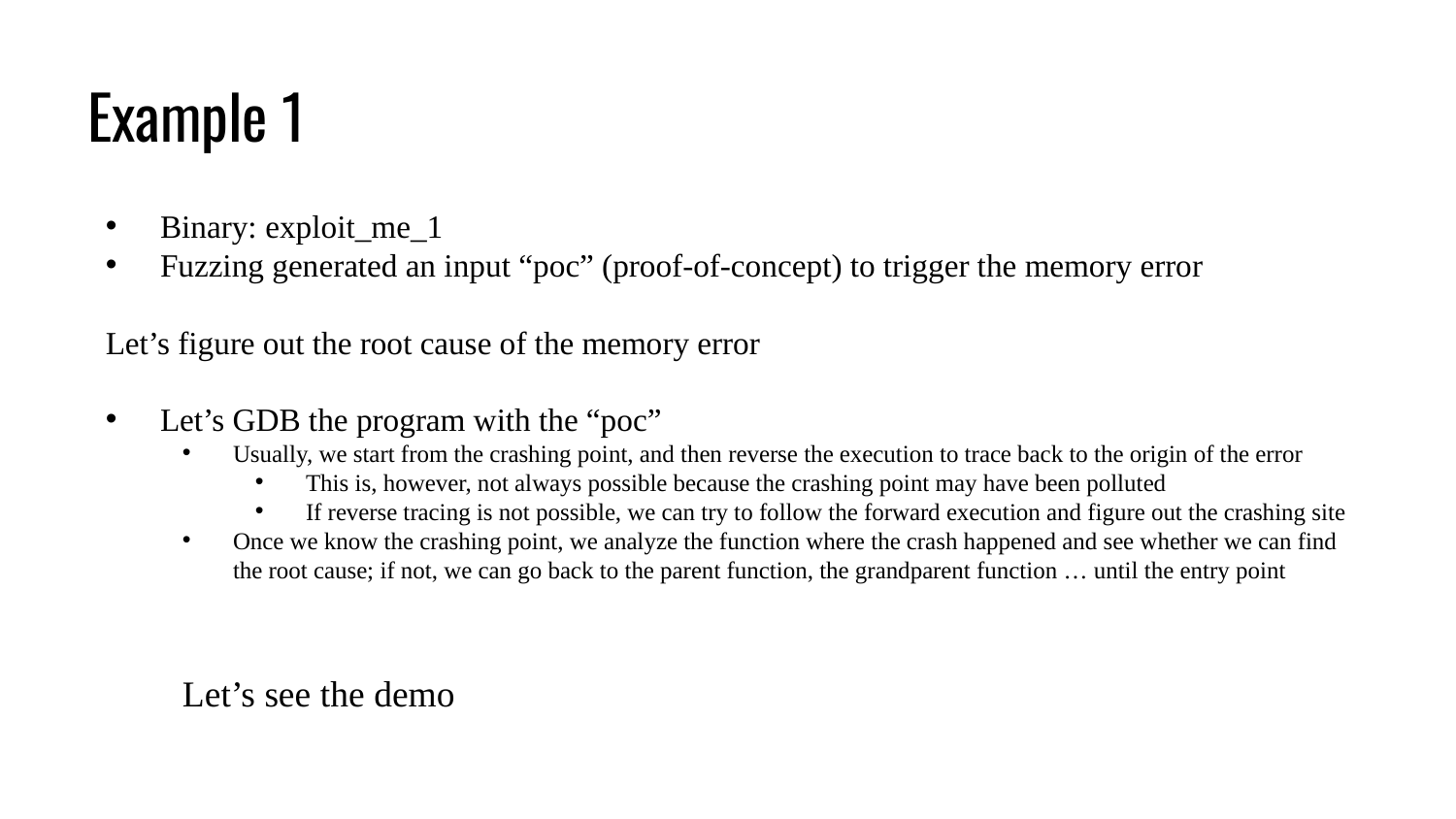

# Example 1
Binary: exploit_me_1
Fuzzing generated an input “poc” (proof-of-concept) to trigger the memory error

Let’s figure out the root cause of the memory error

Let’s GDB the program with the “poc”
Usually, we start from the crashing point, and then reverse the execution to trace back to the origin of the error
This is, however, not always possible because the crashing point may have been polluted
If reverse tracing is not possible, we can try to follow the forward execution and figure out the crashing site
Once we know the crashing point, we analyze the function where the crash happened and see whether we can find the root cause; if not, we can go back to the parent function, the grandparent function … until the entry point

Let’s see the demo